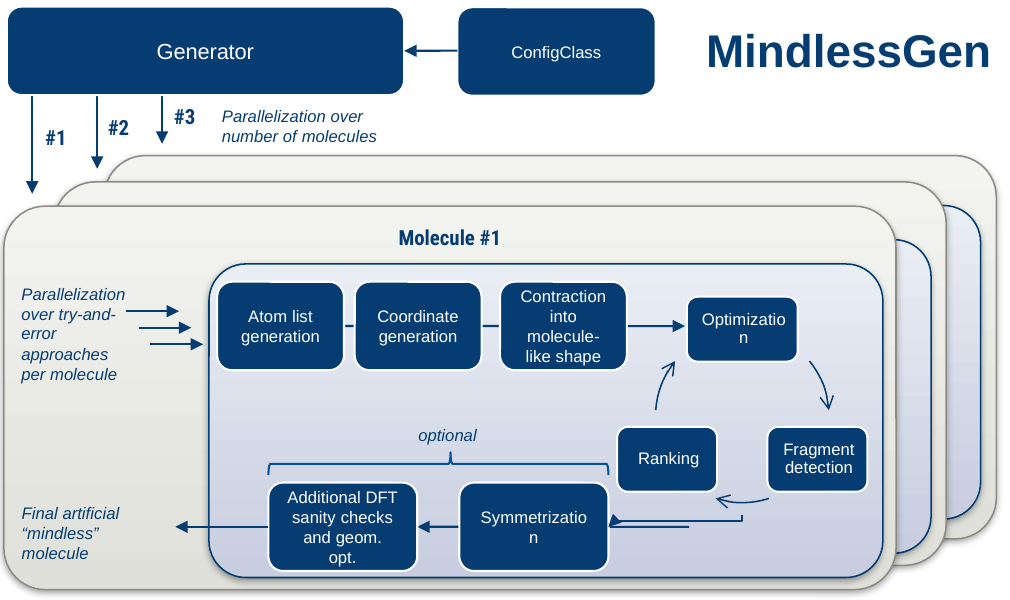

configuration from mindlessgen.toml
and CLI
possible Options:
fixed element composition
forbidden elements
range of occurrences
pull atoms towards origin
check for clashes with covalent radii
Optimization
Fragment detection
Ranking
ConfigClass
Generator
ConfigClass
MindlessGen
#3
Parallelization over number of molecules

#2
Generator
#1
(parallelized instances)

random coordinate generation
coordinate contraction
(random) atom list generation

Molecule #1

Parallelization over try-and-error approaches per molecule
Atom list generation
Coordinate generation
Contraction into molecule-like shape

Optimization
Fragment detection
Ranking

Restart Generator
# molecules
Restart Generator

optional
❌
❌
xtb geometry optimization
DFT geometry optimization
If DFT check == True
Additional DFT sanity checks and geom. opt.
Symmetrization
Final artificial “mindless” molecule

✅
✅
Else
#1

Molecule #3
Atom list generation
Coordinate generation
Contraction into molecule-like shape

Atom list generation
Coordinate generation
Contraction into molecule-like shape

Optimization
Fragment detection
Ranking
#4
optional
optional
Additional DFT sanity checks and geom. Opt.
Symmetrization
Additional DFT sanity checks and geom. Opt.
Symmetrization
write successful molecules to mindless.molecules and export as xyz